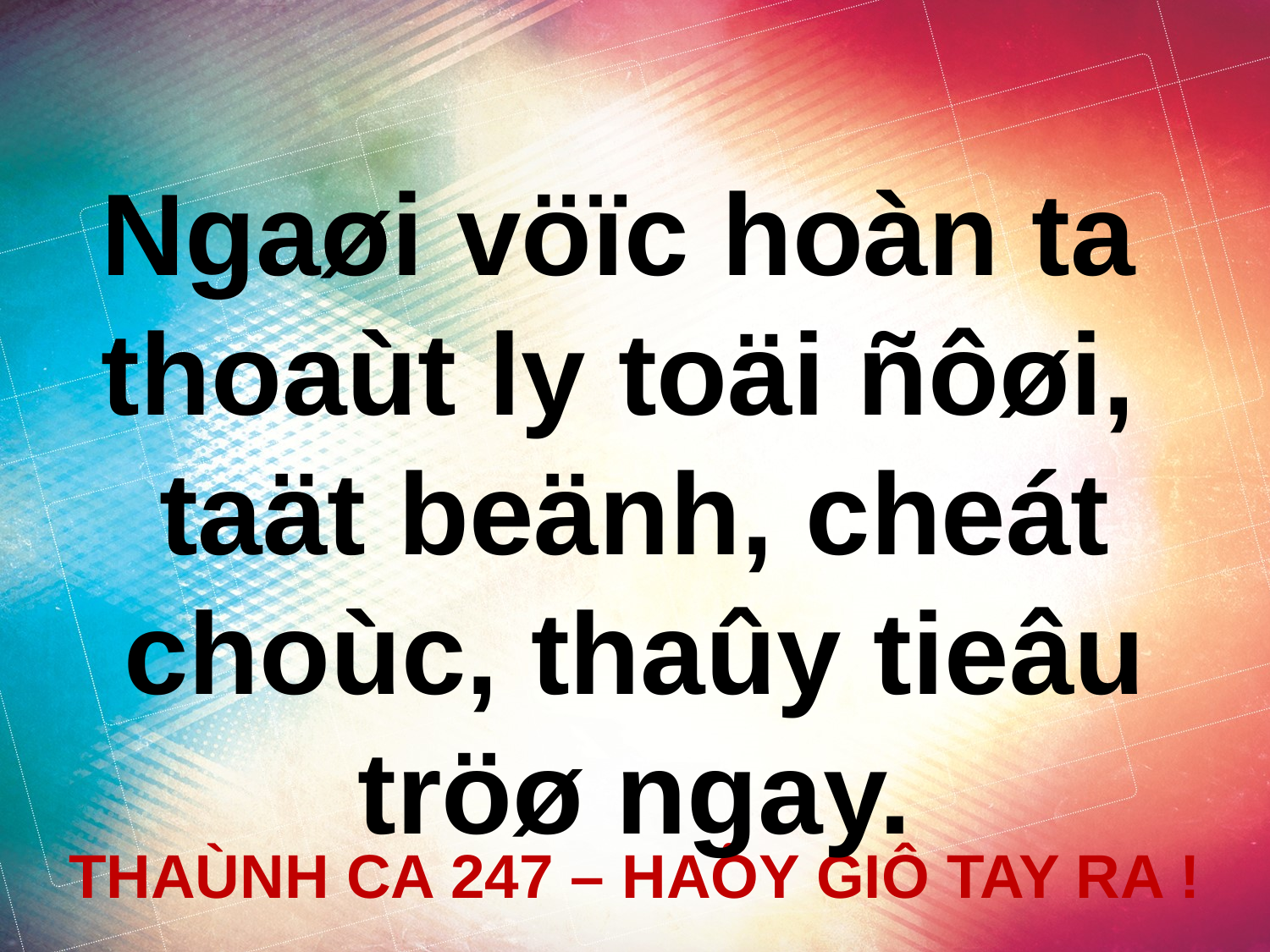

Ngaøi vöïc hoàn ta
thoaùt ly toäi ñôøi,
taät beänh, cheát choùc, thaûy tieâu tröø ngay.
THAÙNH CA 247 – HAÕY GIÔ TAY RA !